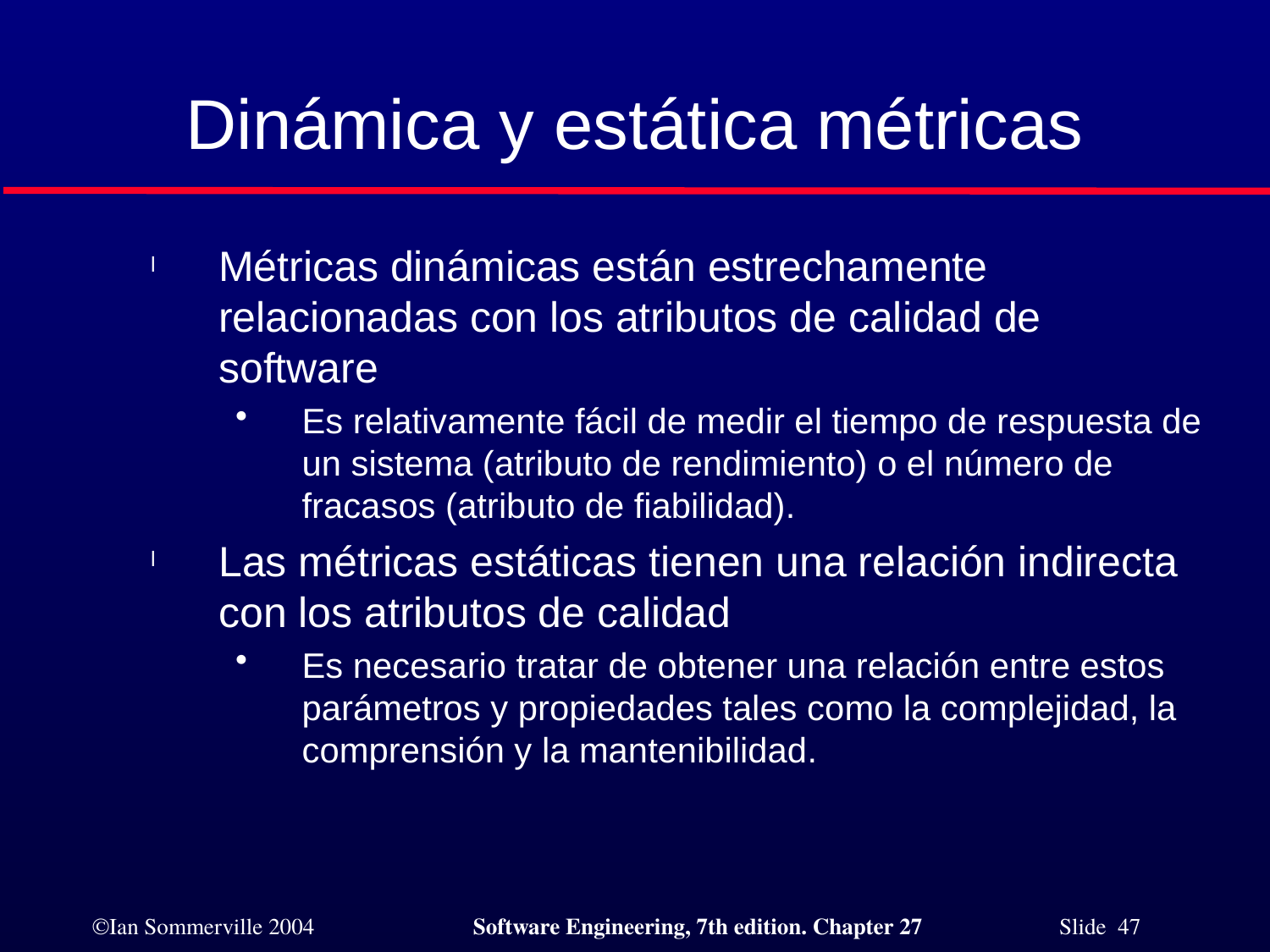

# Dinámica y estática métricas
Métricas dinámicas están estrechamente relacionadas con los atributos de calidad de software
Es relativamente fácil de medir el tiempo de respuesta de un sistema (atributo de rendimiento) o el número de fracasos (atributo de fiabilidad).
Las métricas estáticas tienen una relación indirecta con los atributos de calidad
Es necesario tratar de obtener una relación entre estos parámetros y propiedades tales como la complejidad, la comprensión y la mantenibilidad.